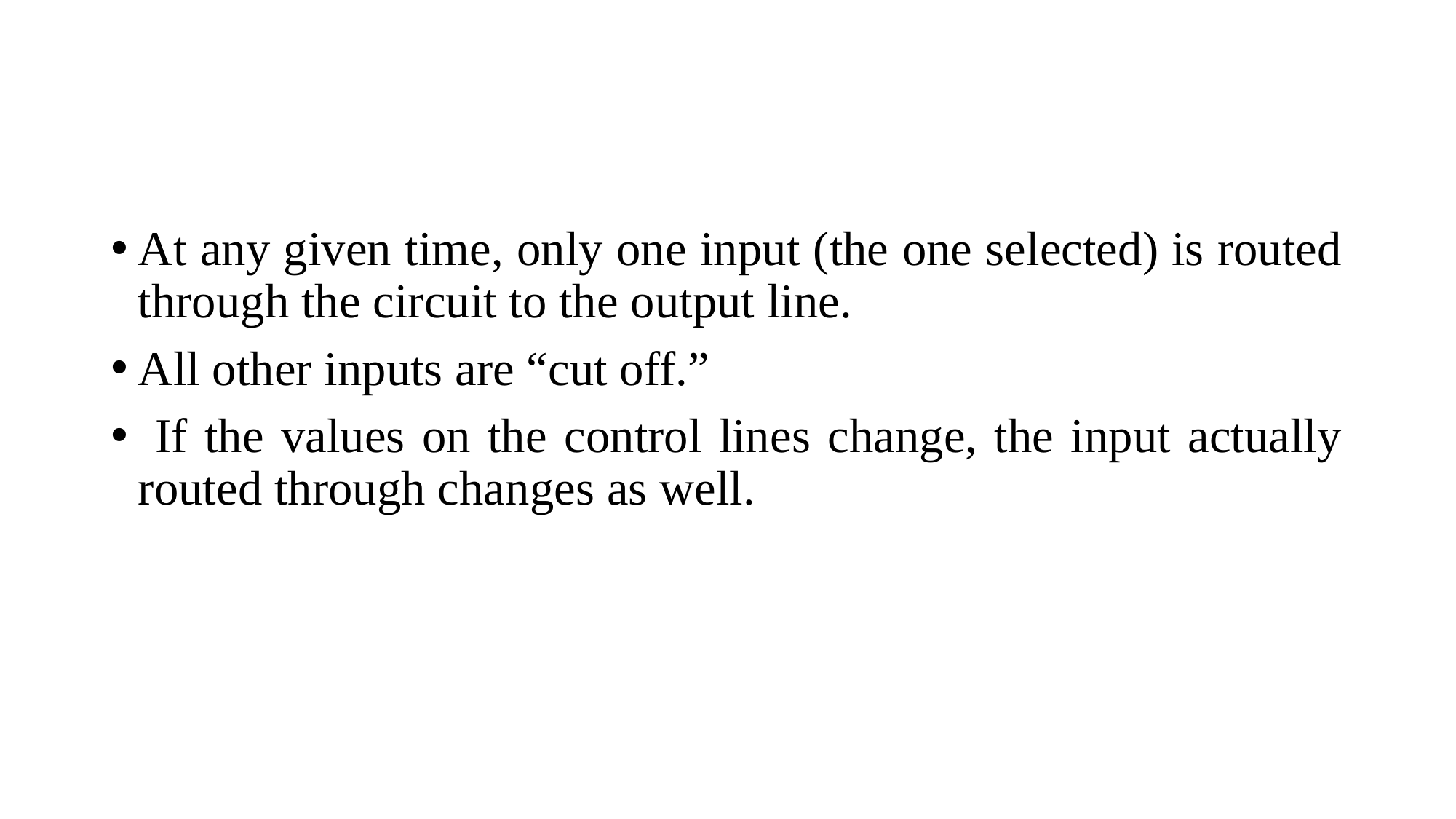

#
At any given time, only one input (the one selected) is routed through the circuit to the output line.
All other inputs are “cut off.”
 If the values on the control lines change, the input actually routed through changes as well.